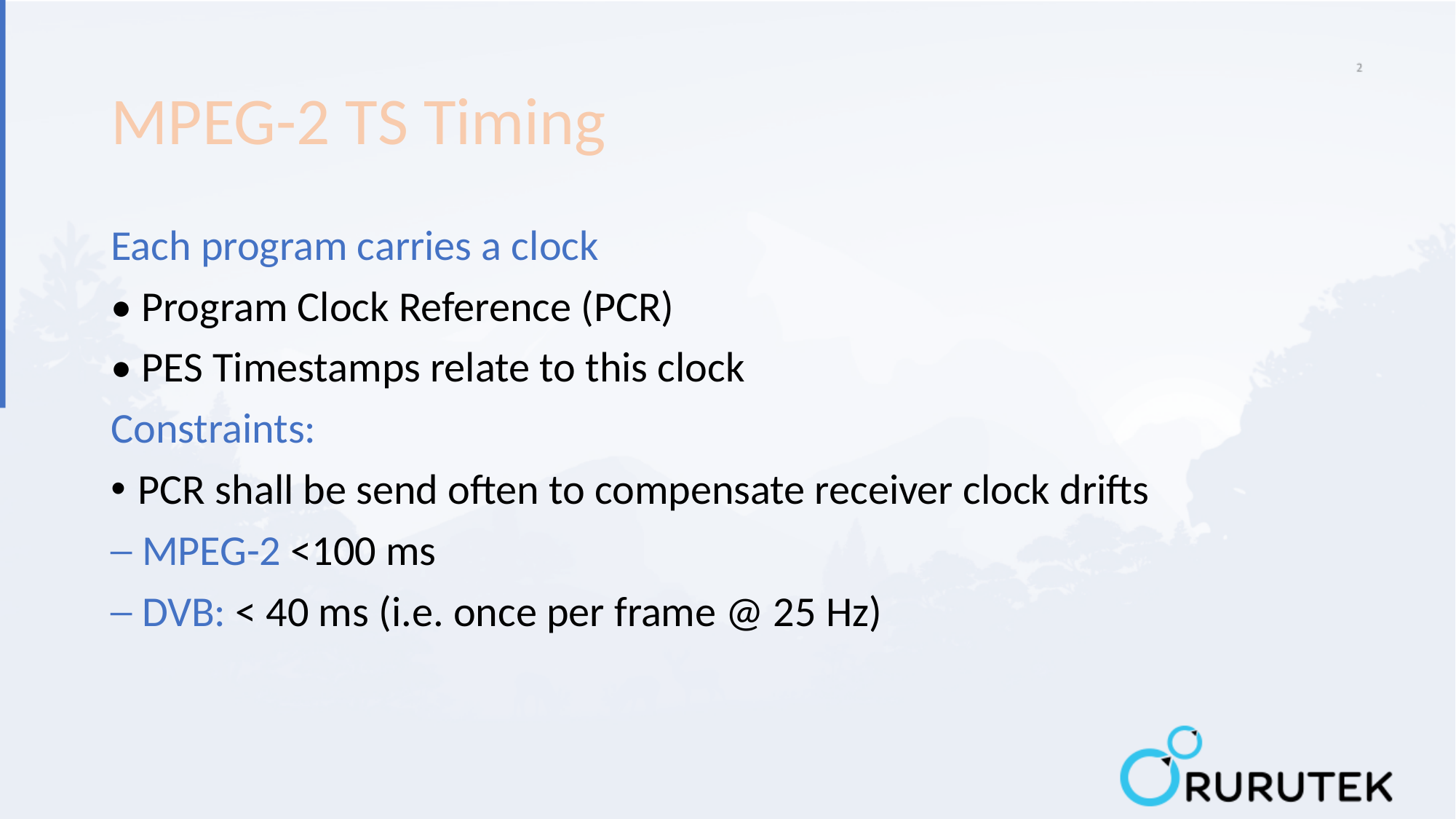

# MPEG-2 TS Timing
Each program carries a clock
• Program Clock Reference (PCR)
• PES Timestamps relate to this clock
Constraints:
PCR shall be send often to compensate receiver clock drifts
─ MPEG-2 <100 ms
─ DVB: < 40 ms (i.e. once per frame @ 25 Hz)